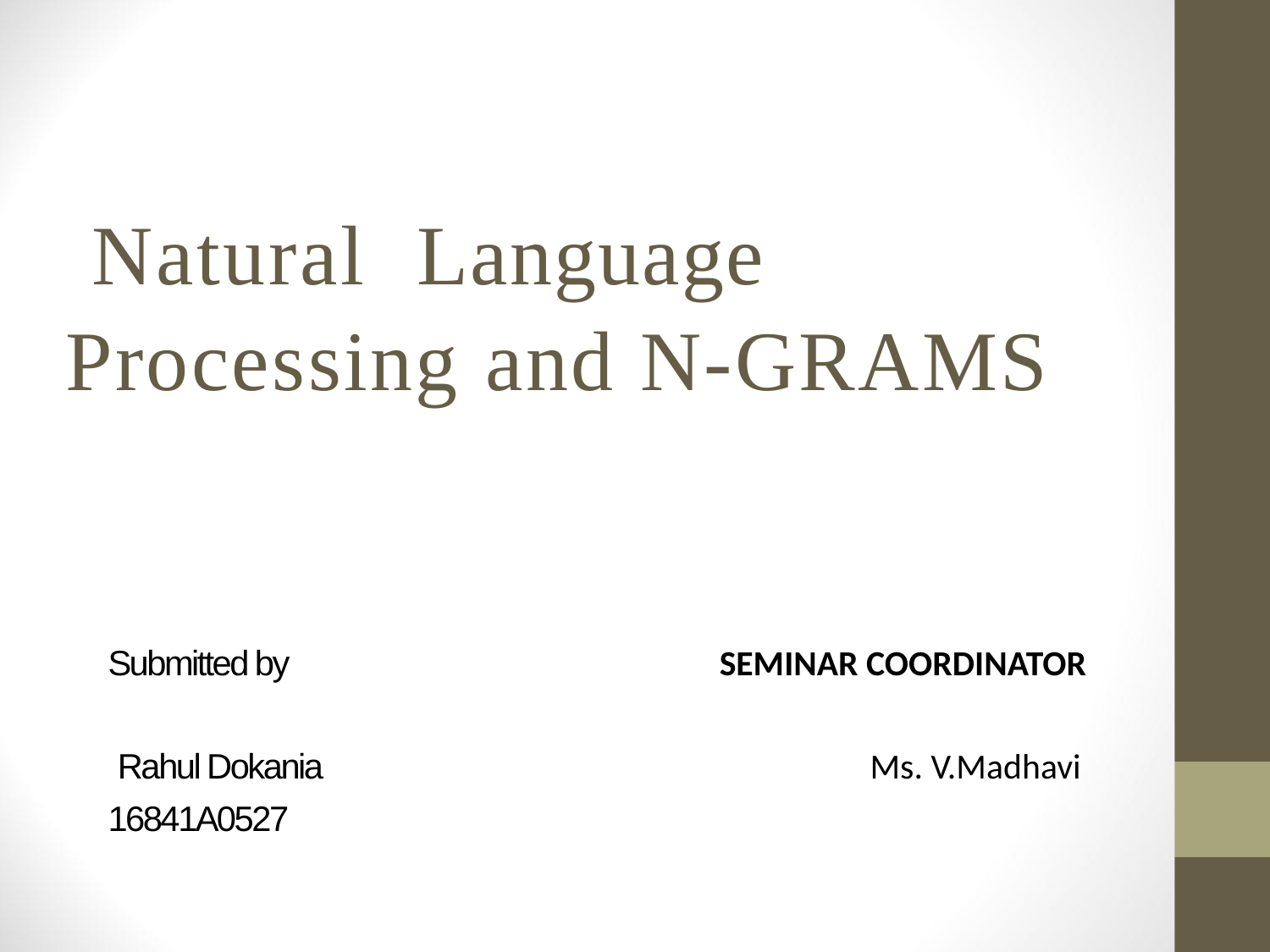

# Natural  Language Processing and N-GRAMS
Submitted by                                                         SEMINAR COORDINATOR
 Rahul Dokania					Ms. V.Madhavi
16841A0527